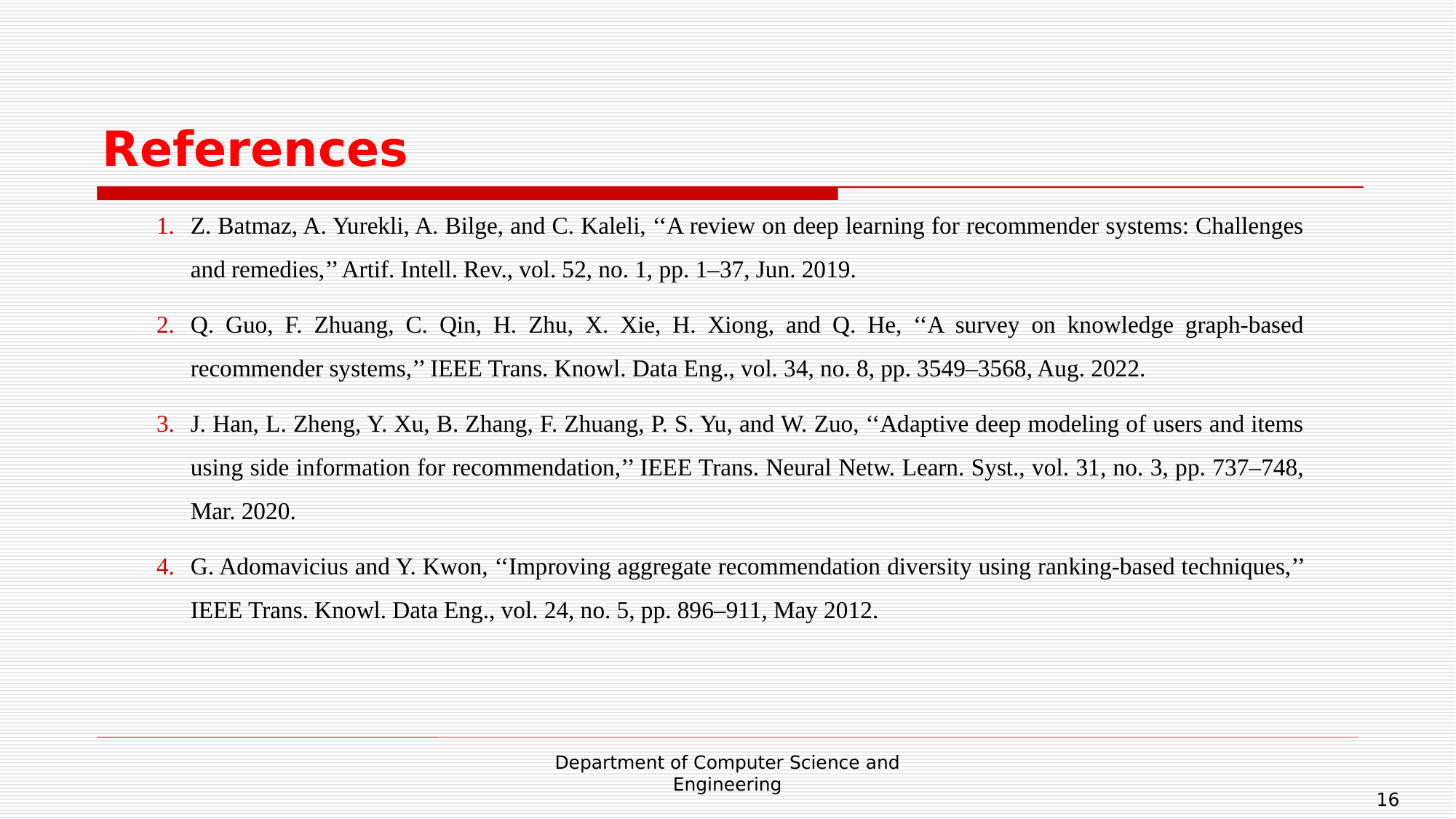

# References
Z. Batmaz, A. Yurekli, A. Bilge, and C. Kaleli, ‘‘A review on deep learning for recommender systems: Challenges and remedies,’’ Artif. Intell. Rev., vol. 52, no. 1, pp. 1–37, Jun. 2019.
Q. Guo, F. Zhuang, C. Qin, H. Zhu, X. Xie, H. Xiong, and Q. He, ‘‘A survey on knowledge graph-based recommender systems,’’ IEEE Trans. Knowl. Data Eng., vol. 34, no. 8, pp. 3549–3568, Aug. 2022.
J. Han, L. Zheng, Y. Xu, B. Zhang, F. Zhuang, P. S. Yu, and W. Zuo, ‘‘Adaptive deep modeling of users and items using side information for recommendation,’’ IEEE Trans. Neural Netw. Learn. Syst., vol. 31, no. 3, pp. 737–748, Mar. 2020.
G. Adomavicius and Y. Kwon, ‘‘Improving aggregate recommendation diversity using ranking-based techniques,’’ IEEE Trans. Knowl. Data Eng., vol. 24, no. 5, pp. 896–911, May 2012.

Department of Computer Science and Engineering
16